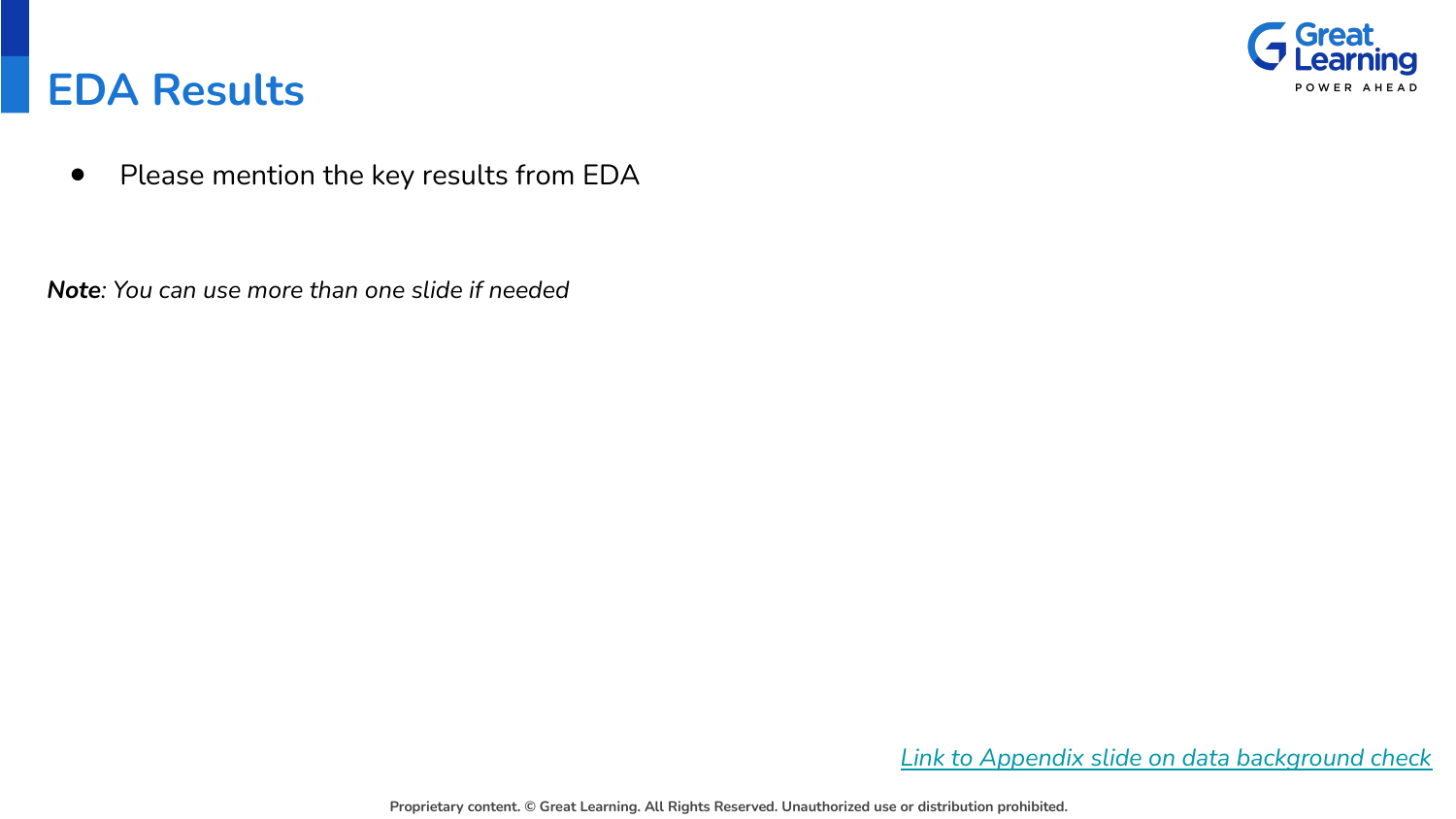

# EDA Results
Please mention the key results from EDA

Note: You can use more than one slide if needed
Link to Appendix slide on data background check